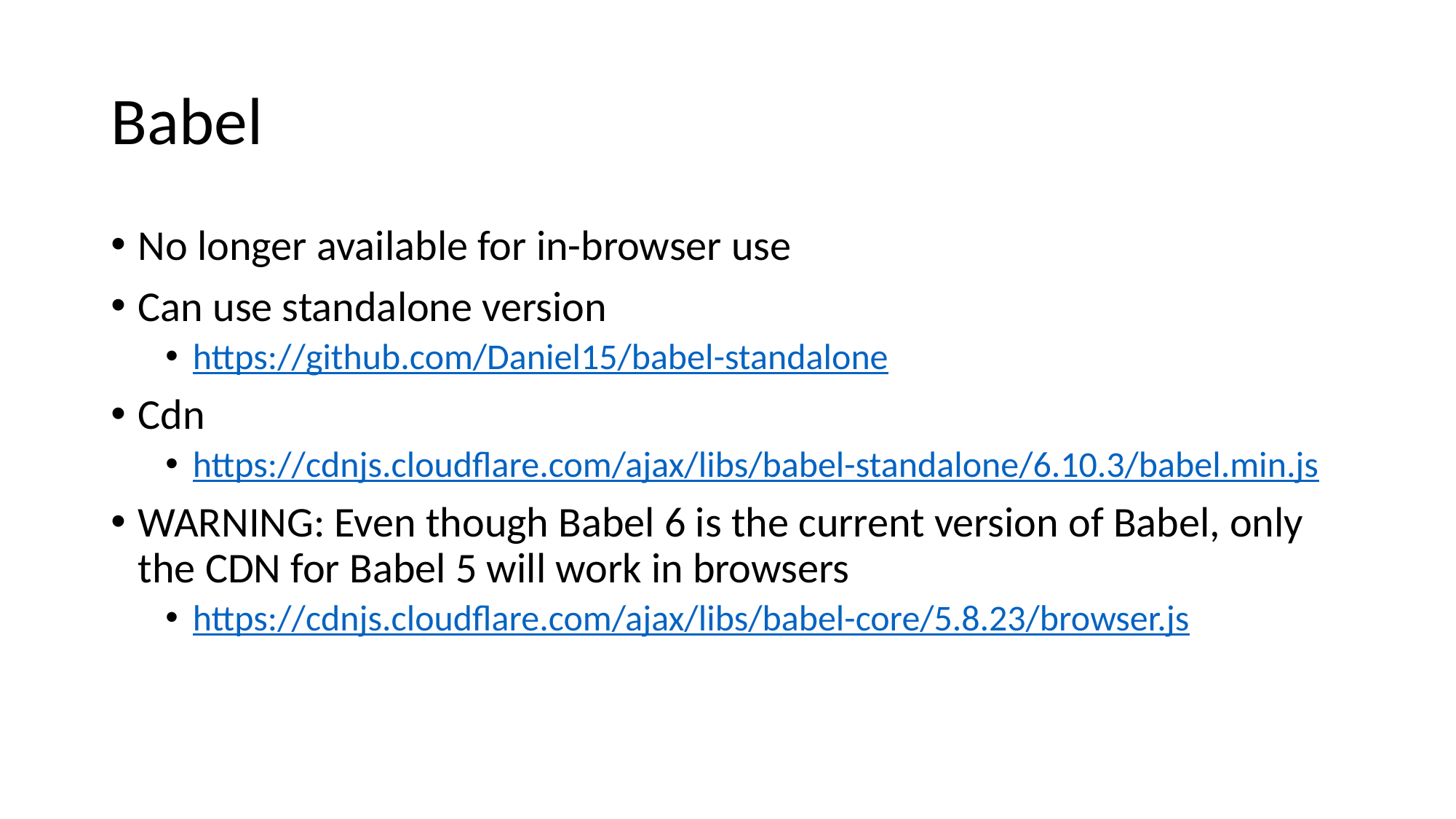

# Babel
No longer available for in-browser use
Can use standalone version
https://github.com/Daniel15/babel-standalone
Cdn
https://cdnjs.cloudflare.com/ajax/libs/babel-standalone/6.10.3/babel.min.js
WARNING: Even though Babel 6 is the current version of Babel, only the CDN for Babel 5 will work in browsers
https://cdnjs.cloudflare.com/ajax/libs/babel-core/5.8.23/browser.js